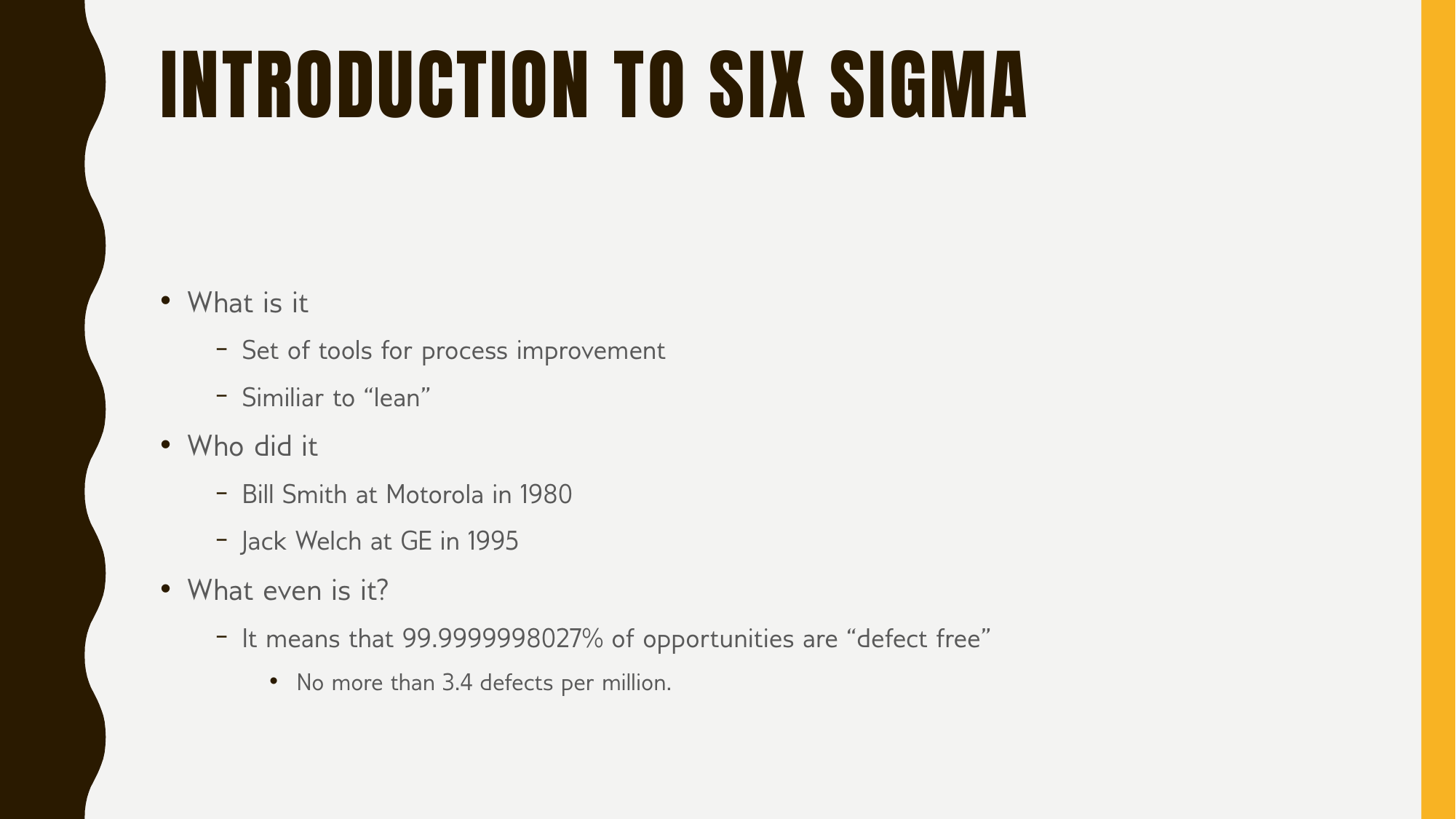

# Introduction to Six Sigma
What is it
Set of tools for process improvement
Similiar to “lean”
Who did it
Bill Smith at Motorola in 1980
Jack Welch at GE in 1995
What even is it?
It means that 99.9999998027% of opportunities are “defect free”
No more than 3.4 defects per million.